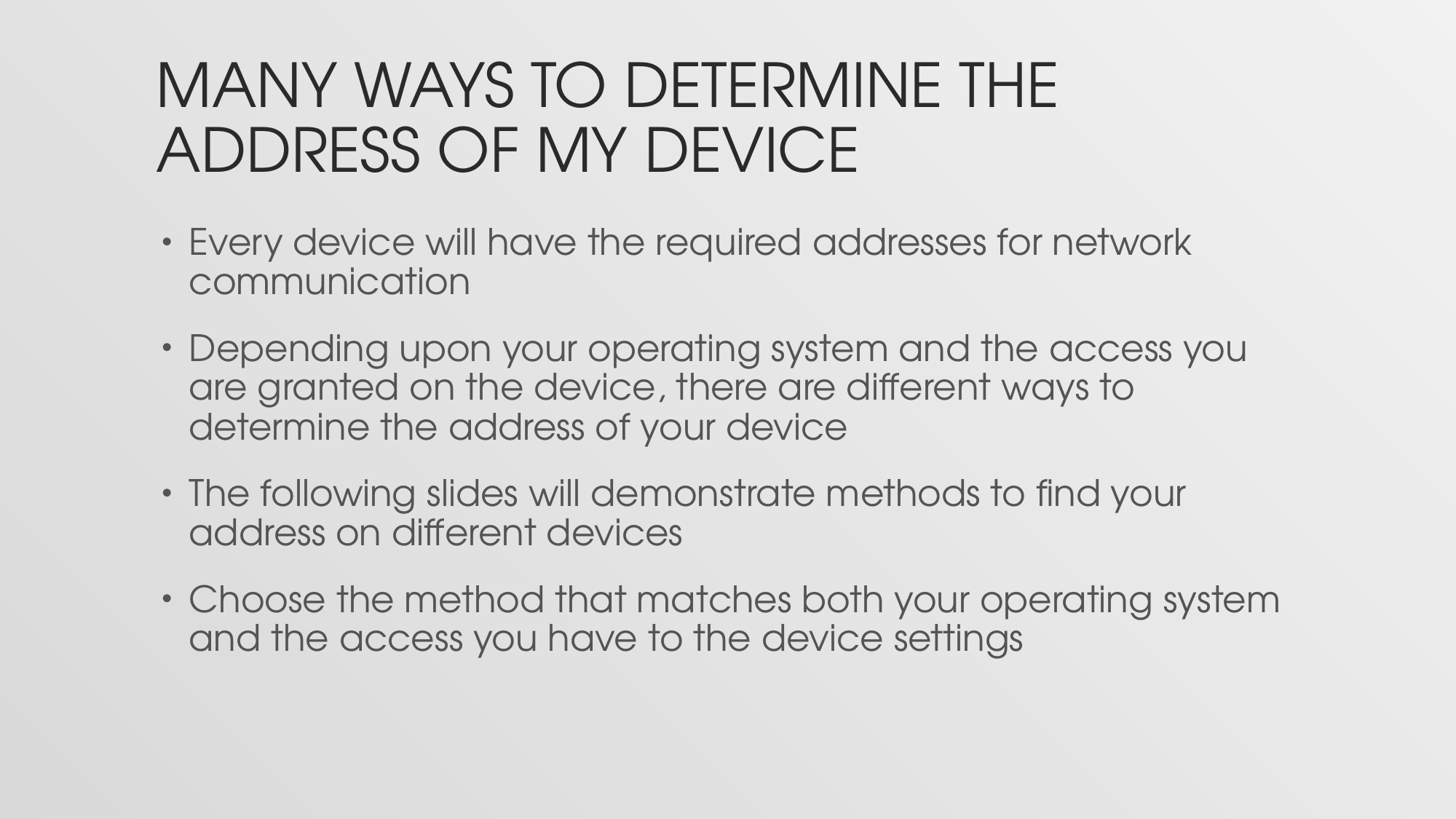

# Many ways to determine the address of my device
Every device will have the required addresses for network communication
Depending upon your operating system and the access you are granted on the device, there are different ways to determine the address of your device
The following slides will demonstrate methods to find your address on different devices
Choose the method that matches both your operating system and the access you have to the device settings